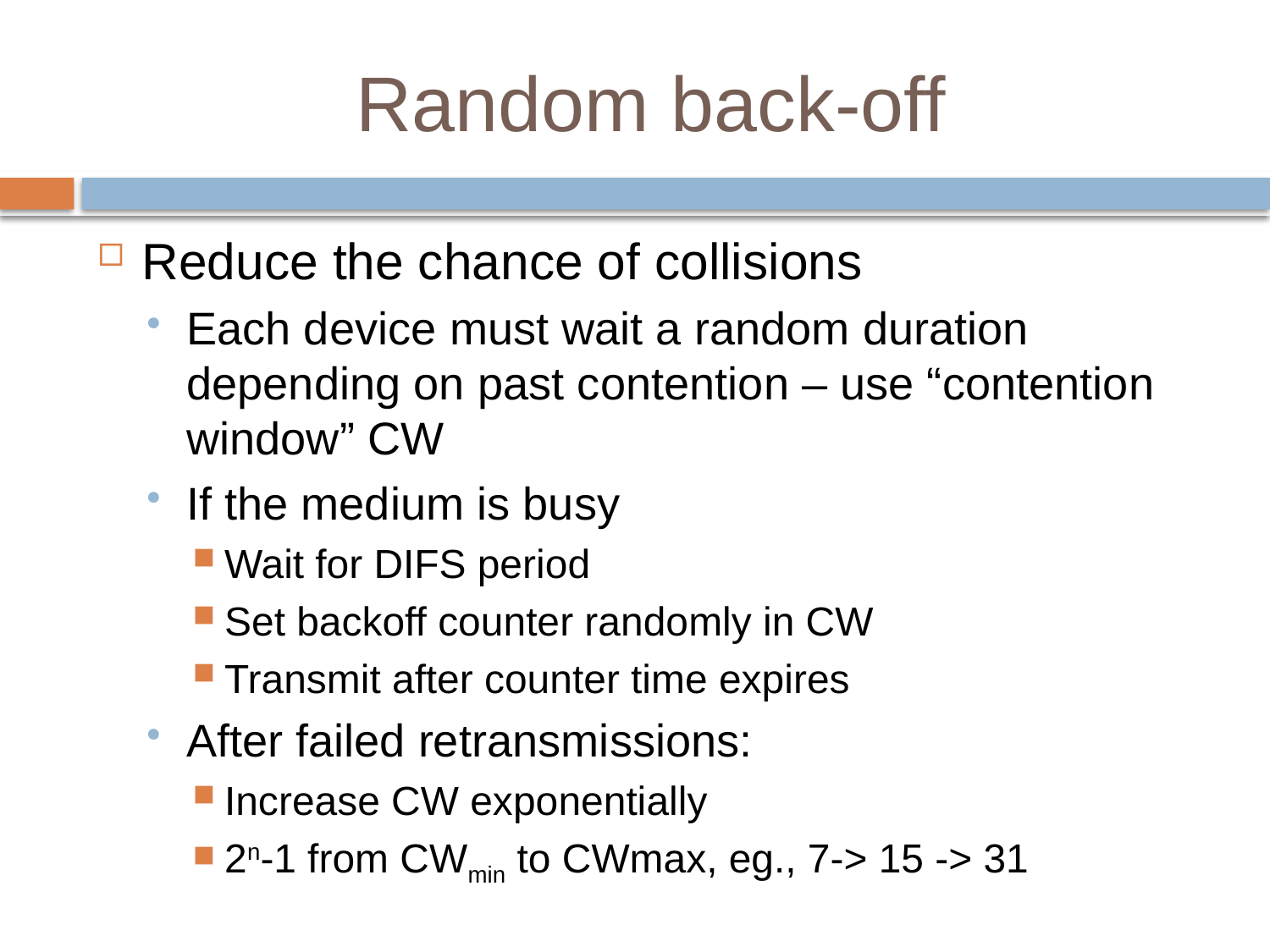

# Random back-off
Reduce the chance of collisions
Each device must wait a random duration depending on past contention – use “contention window” CW
If the medium is busy
Wait for DIFS period
Set backoff counter randomly in CW
Transmit after counter time expires
After failed retransmissions:
Increase CW exponentially
2n-1 from CWmin to CWmax, eg., 7-> 15 -> 31